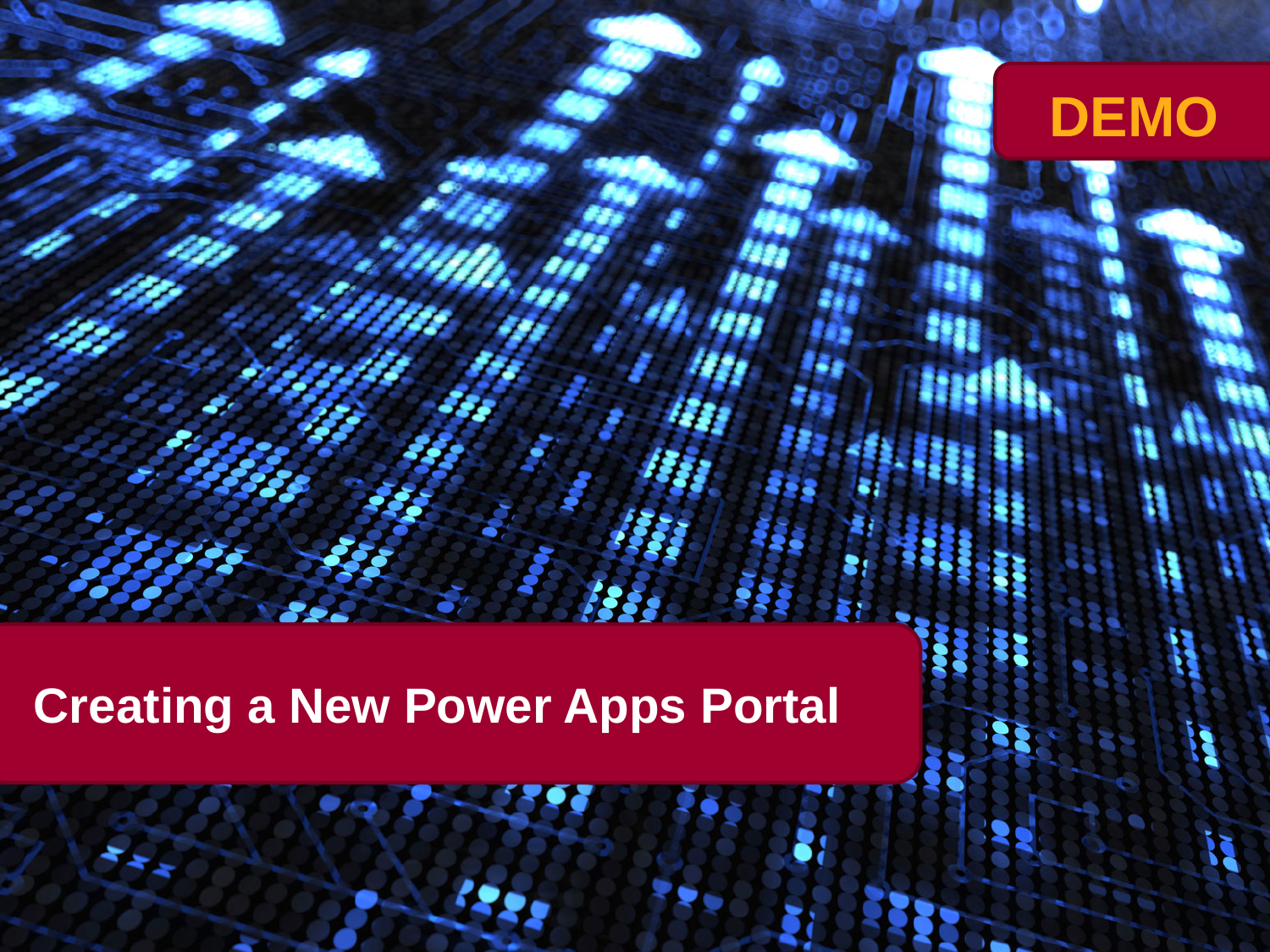

# Creating a New Power Apps Portal